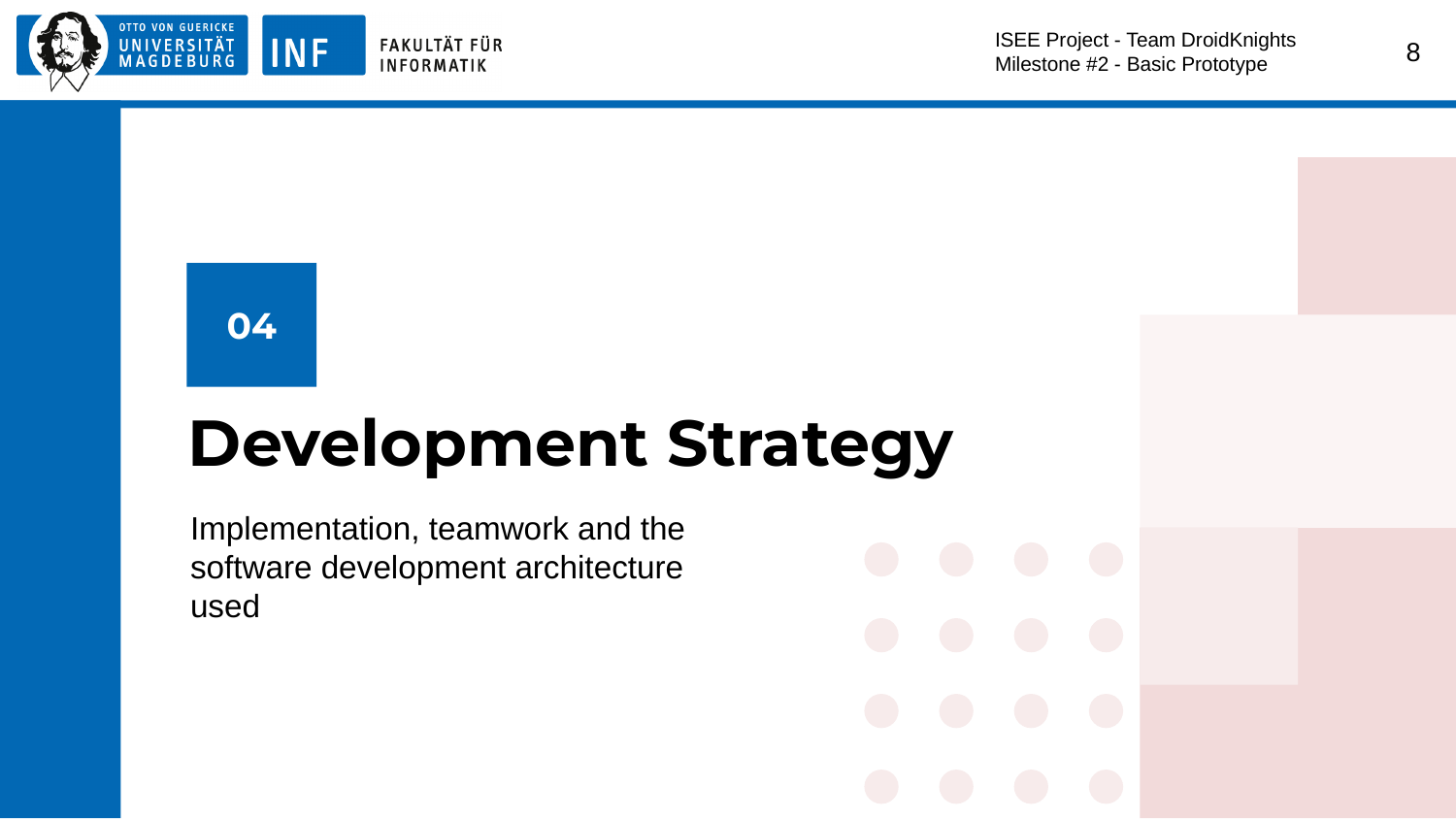

ISEE Project - Team DroidKnights
Milestone #2 - Basic Prototype
8
04
# Development Strategy
Implementation, teamwork and the software development architecture used